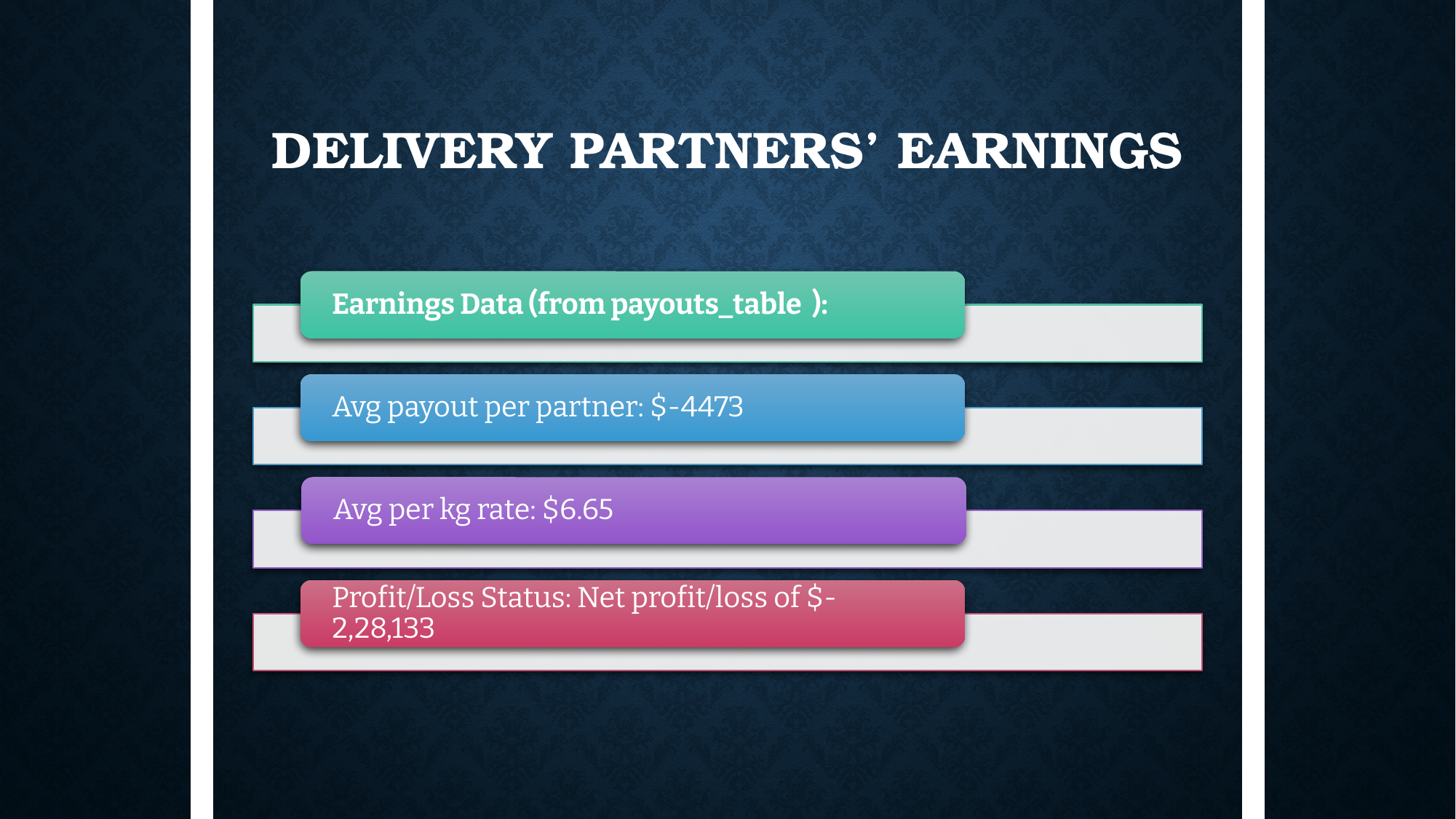

# Delivery Partners’ Earnings
Earnings Data (from payouts_table  ):
Avg payout per partner: $-4473
Avg per kg rate: $6.65
Profit/Loss Status: Net profit/loss of $-2,28,133